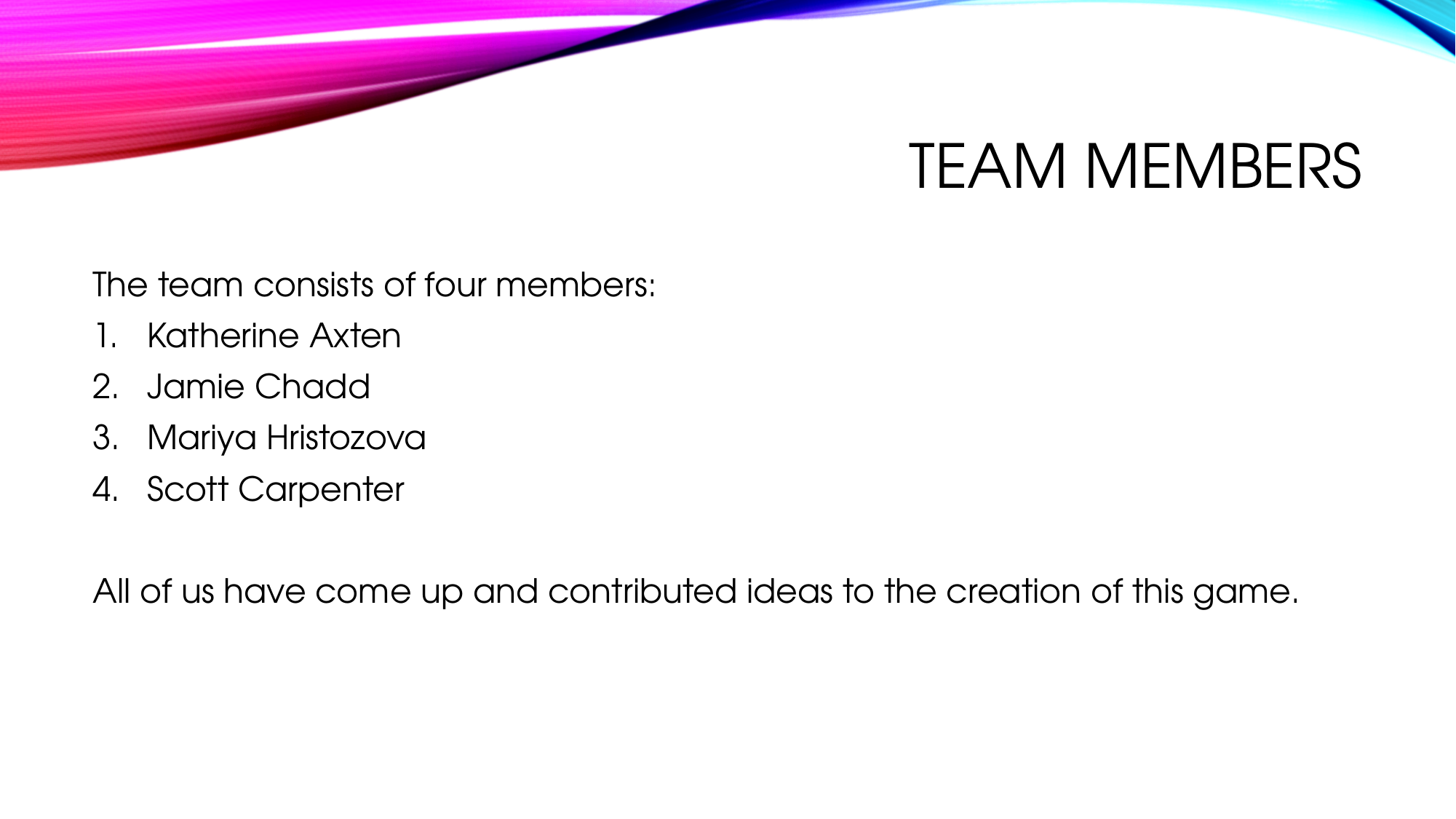

# Team Members
The team consists of four members:
Katherine Axten
Jamie Chadd
Mariya Hristozova
Scott Carpenter

All of us have come up and contributed ideas to the creation of this game.